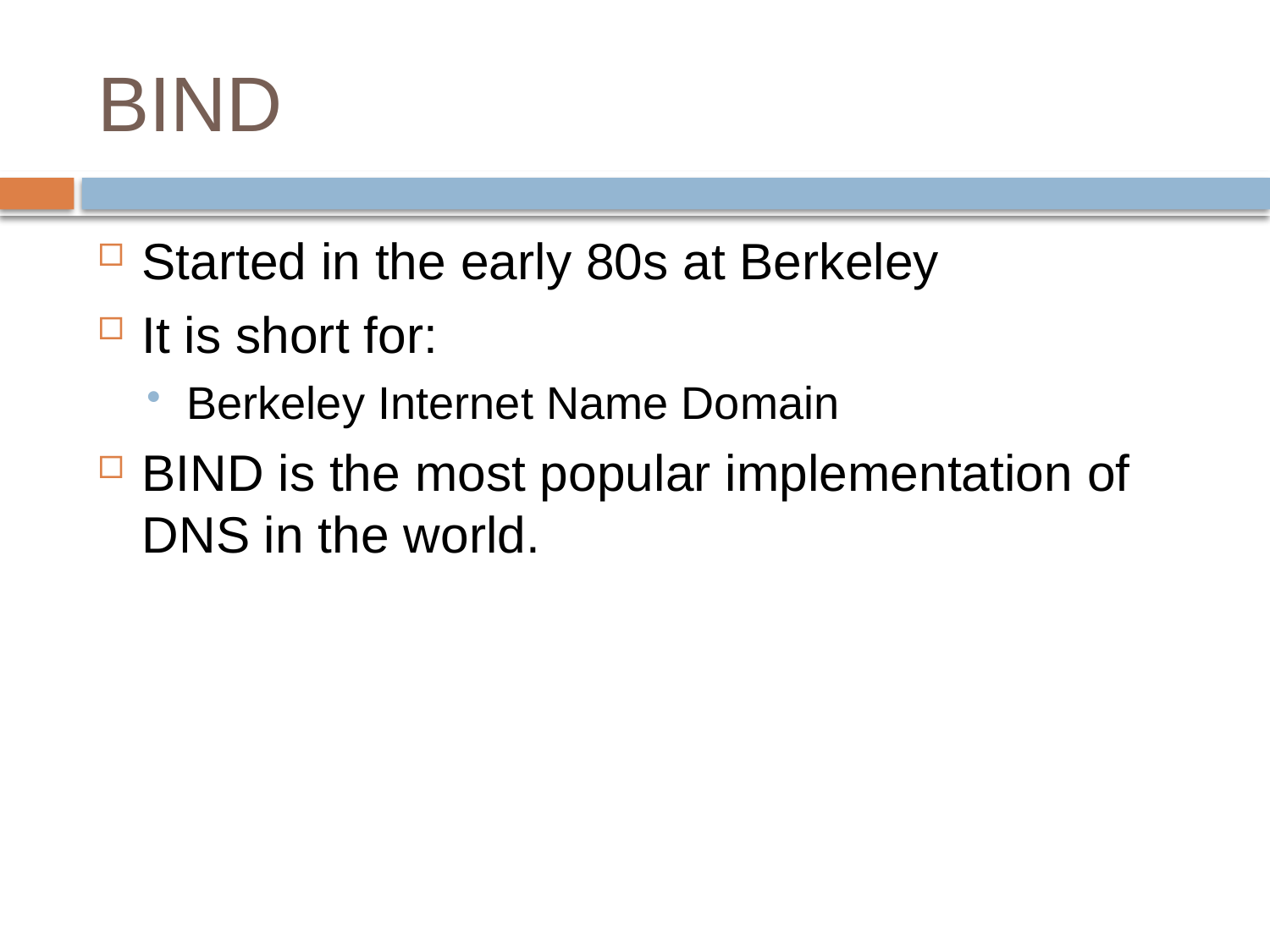

# BIND
Started in the early 80s at Berkeley
It is short for:
Berkeley Internet Name Domain
BIND is the most popular implementation of DNS in the world.